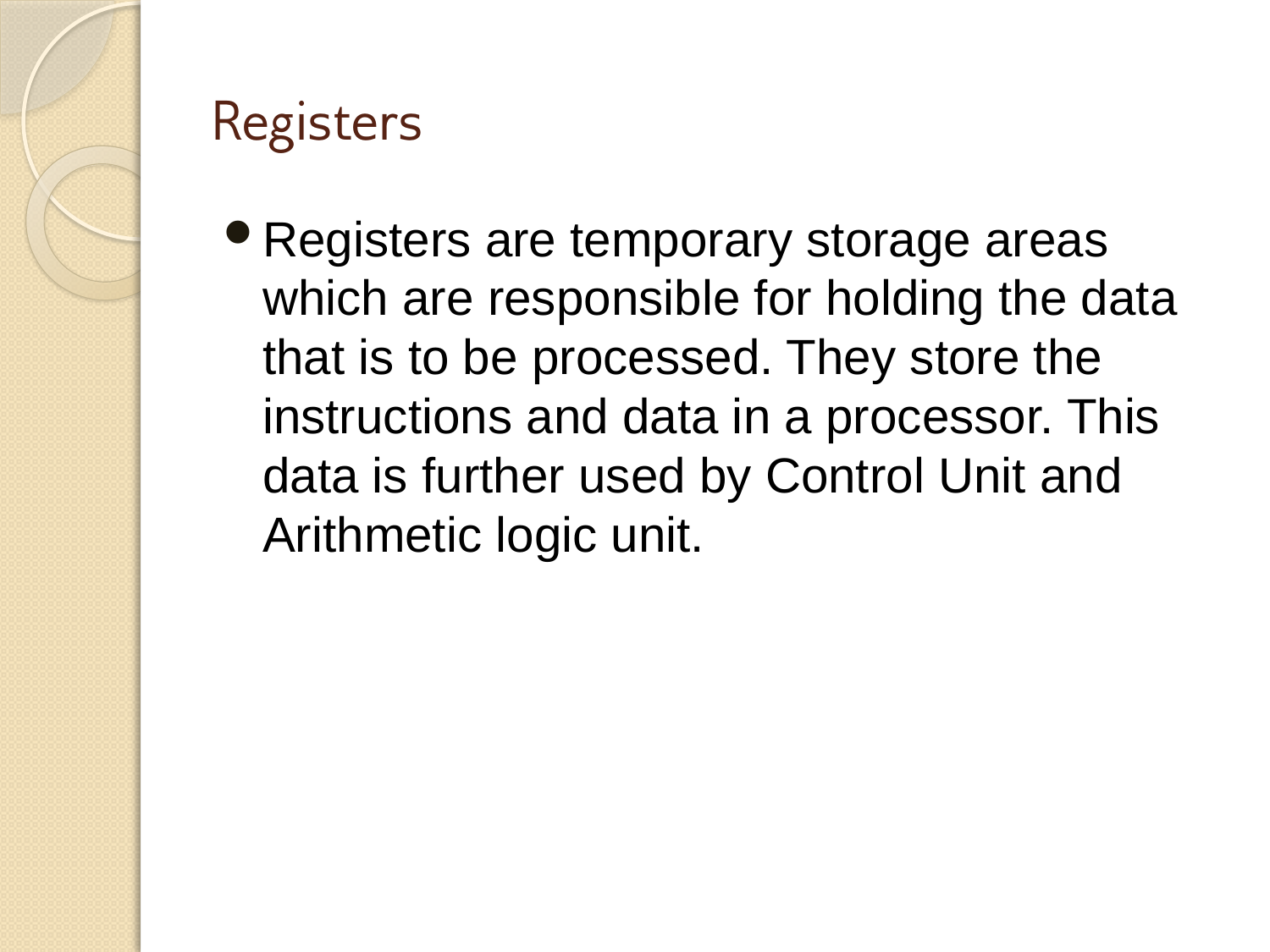

# Registers
Registers are temporary storage areas which are responsible for holding the data that is to be processed. They store the instructions and data in a processor. This data is further used by Control Unit and Arithmetic logic unit.